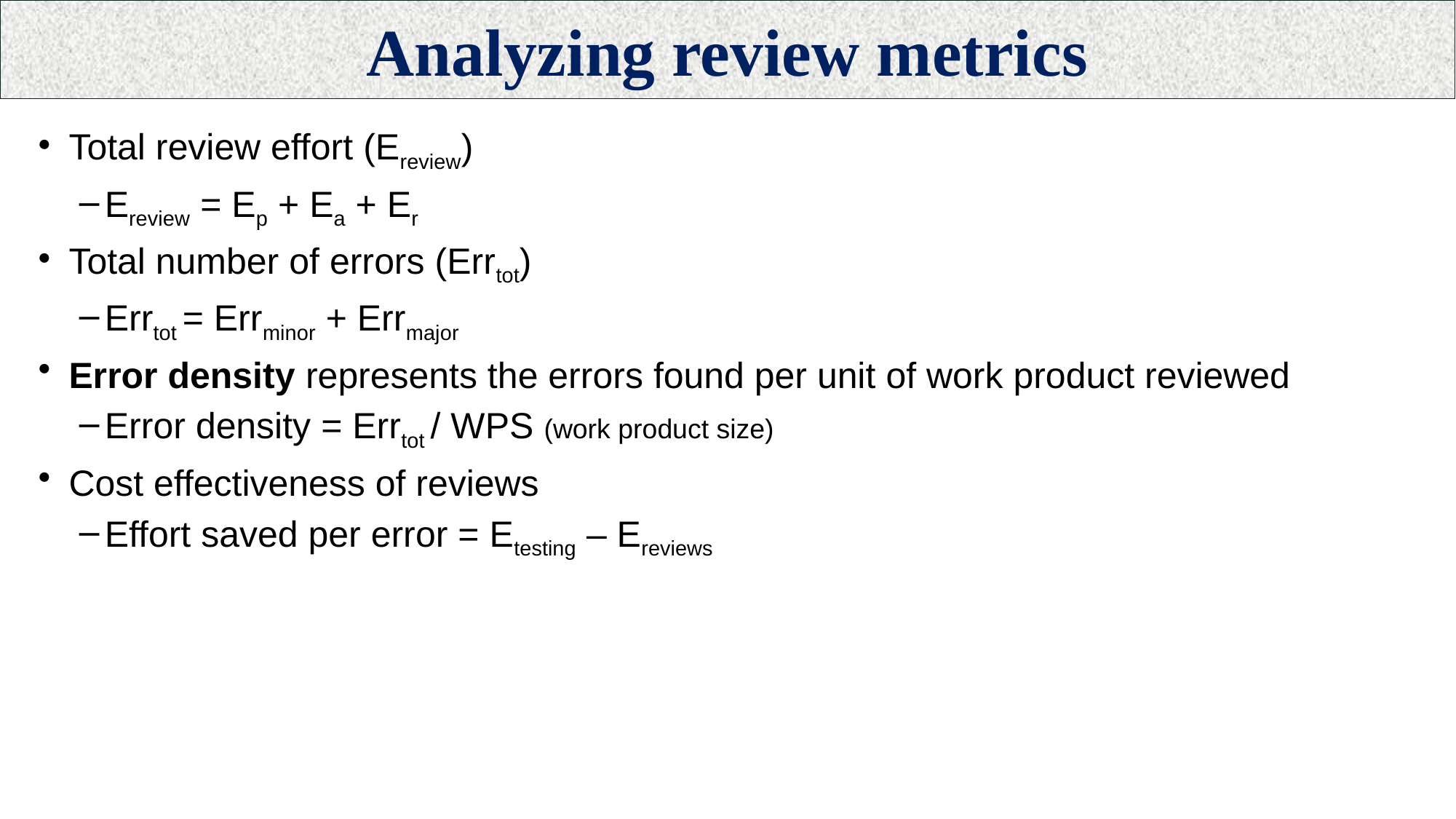

# Analyzing review metrics
Total review effort (Ereview)
Ereview = Ep + Ea + Er
Total number of errors (Errtot)
Errtot = Errminor + Errmajor
Error density represents the errors found per unit of work product reviewed
Error density = Errtot / WPS (work product size)
Cost effectiveness of reviews
Effort saved per error = Etesting – Ereviews